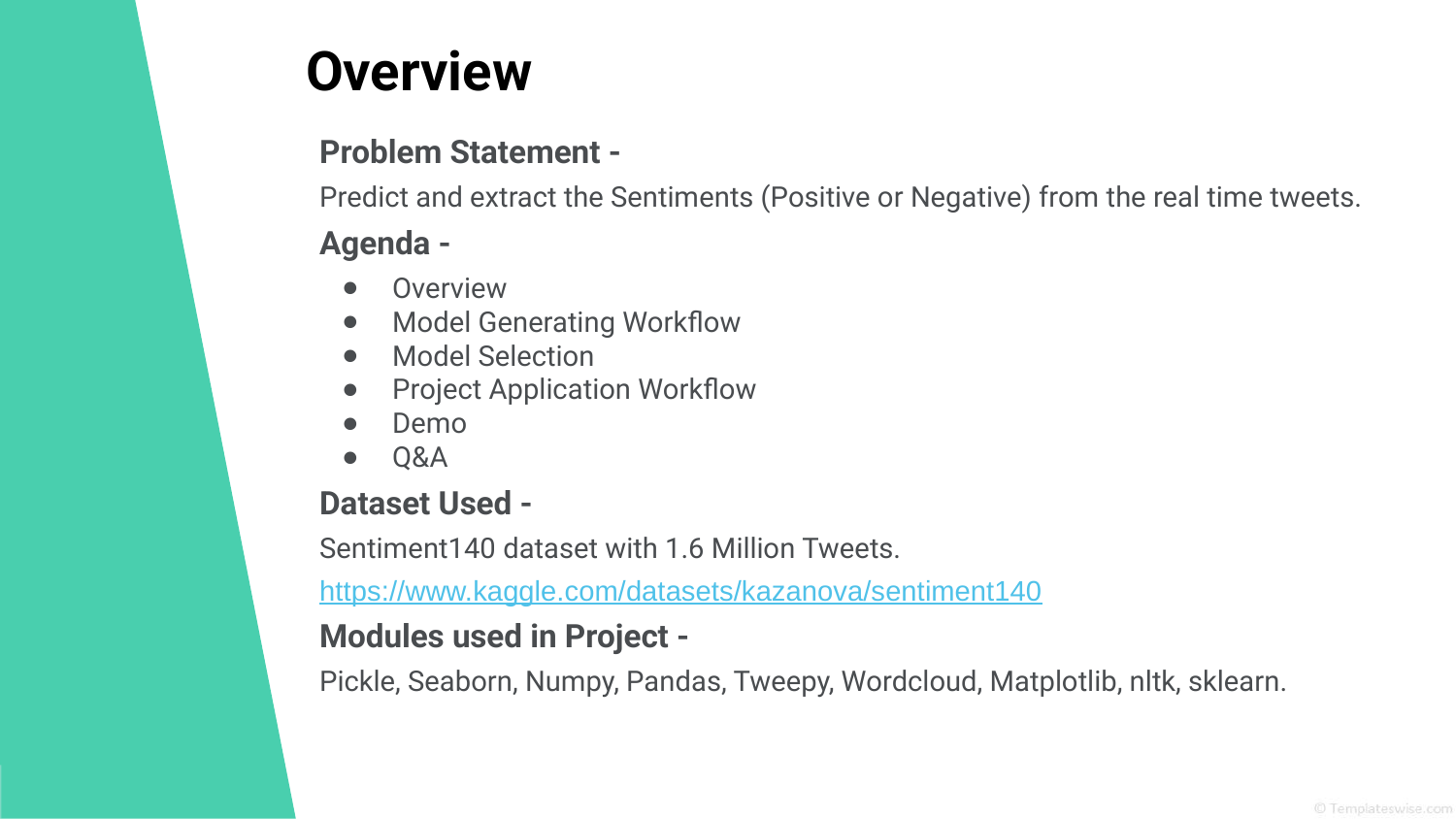

Overview
Problem Statement -
Predict and extract the Sentiments (Positive or Negative) from the real time tweets.
Agenda -
Overview
Model Generating Workflow
Model Selection
Project Application Workflow
Demo
Q&A
Dataset Used -
Sentiment140 dataset with 1.6 Million Tweets.
https://www.kaggle.com/datasets/kazanova/sentiment140
Modules used in Project -
Pickle, Seaborn, Numpy, Pandas, Tweepy, Wordcloud, Matplotlib, nltk, sklearn.